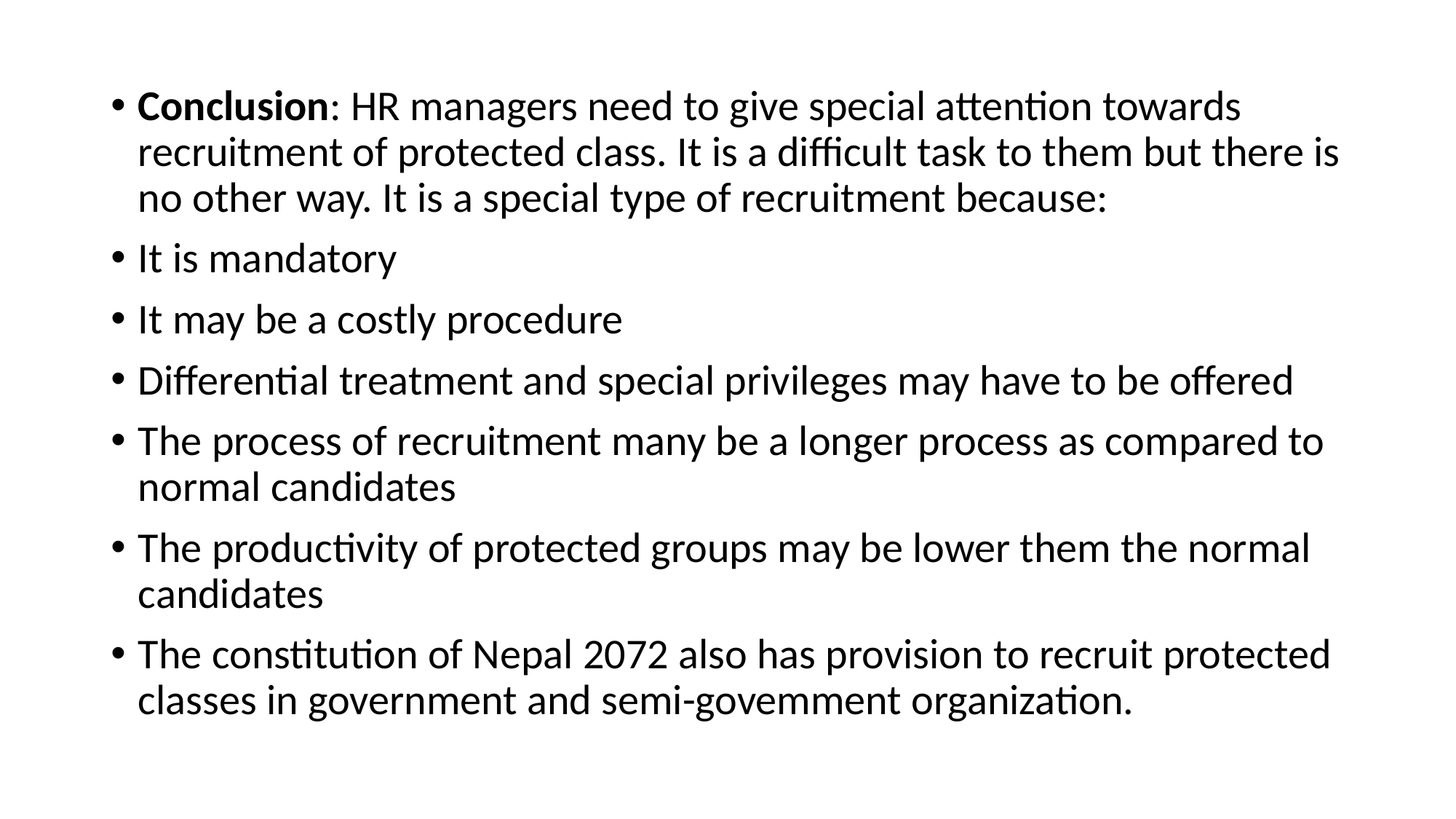

Conclusion: HR managers need to give special attention towards recruitment of protected class. It is a difficult task to them but there is no other way. It is a special type of recruitment because:
It is mandatory
It may be a costly procedure
Differential treatment and special privileges may have to be offered
The process of recruitment many be a longer process as compared to normal candidates
The productivity of protected groups may be lower them the normal candidates
The constitution of Nepal 2072 also has provision to recruit protected classes in government and semi-govemment organization.